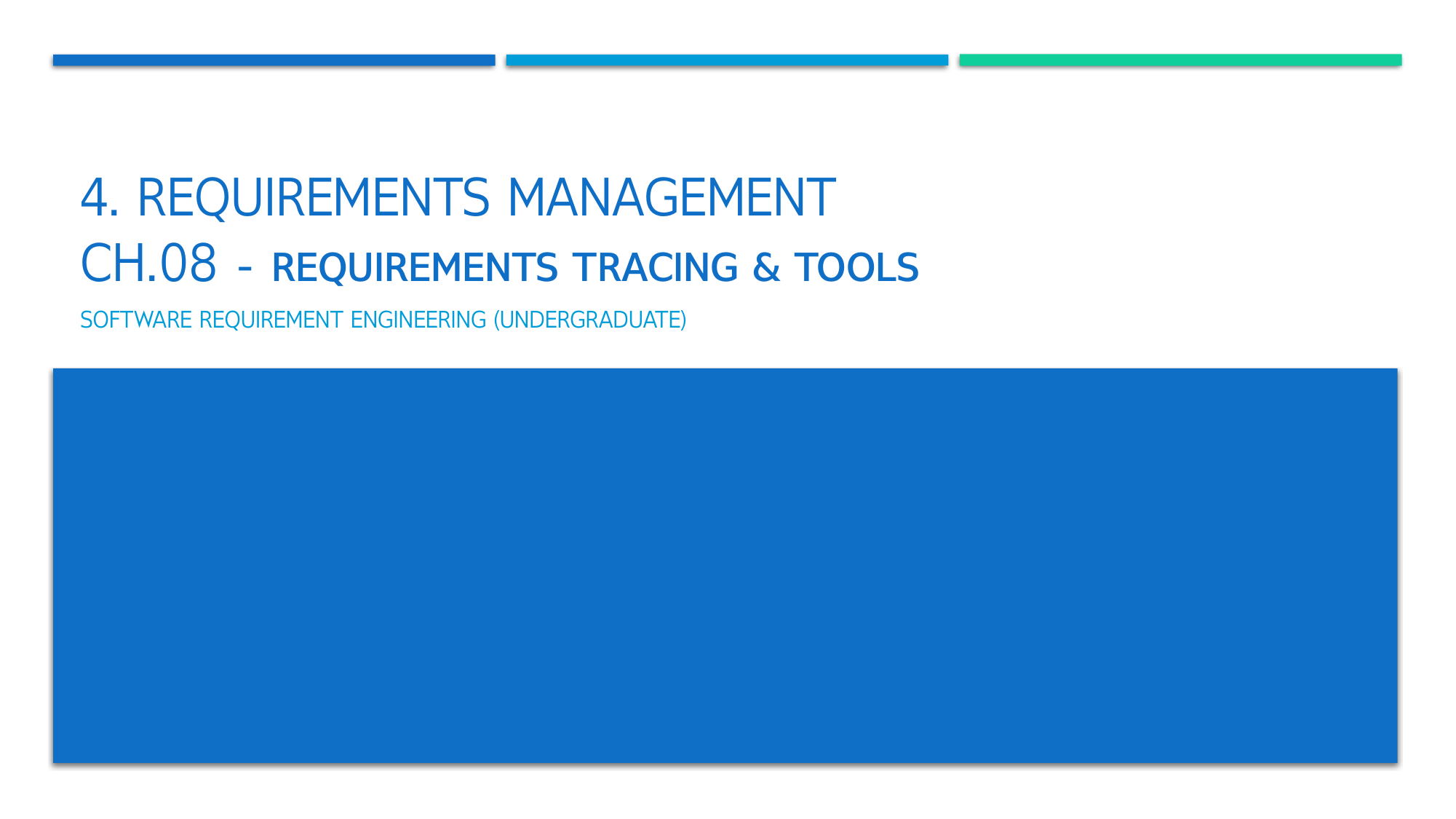

# 4. REQUIREMENTS Management CH.08 - Requirements Tracing & Tools
Software requirement engineering (Undergraduate)